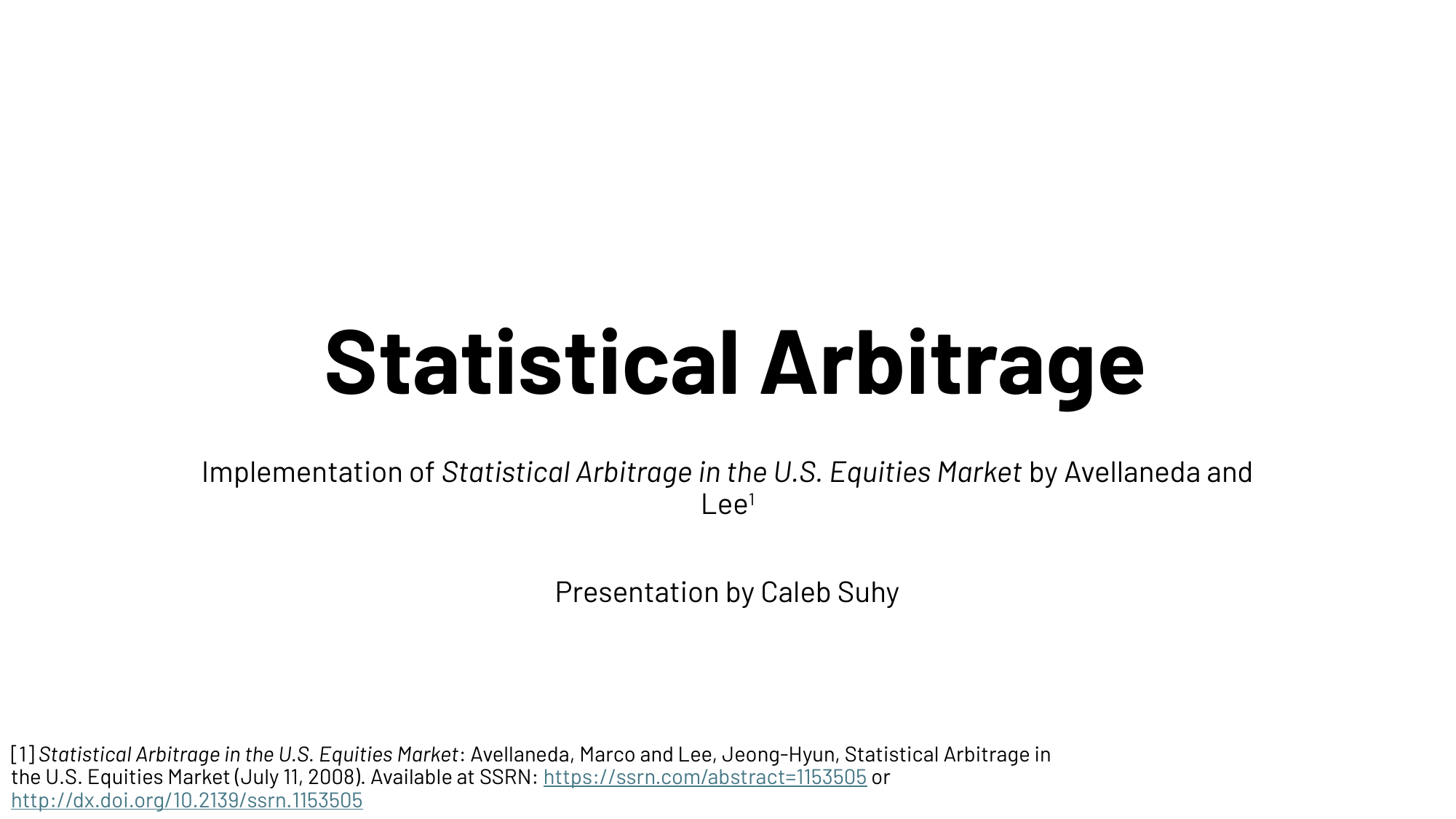

# Statistical Arbitrage
Implementation of Statistical Arbitrage in the U.S. Equities Market by Avellaneda and Lee1

Presentation by Caleb Suhy
[1] Statistical Arbitrage in the U.S. Equities Market: Avellaneda, Marco and Lee, Jeong-Hyun, Statistical Arbitrage in the U.S. Equities Market (July 11, 2008). Available at SSRN: https://ssrn.com/abstract=1153505 or http://dx.doi.org/10.2139/ssrn.1153505